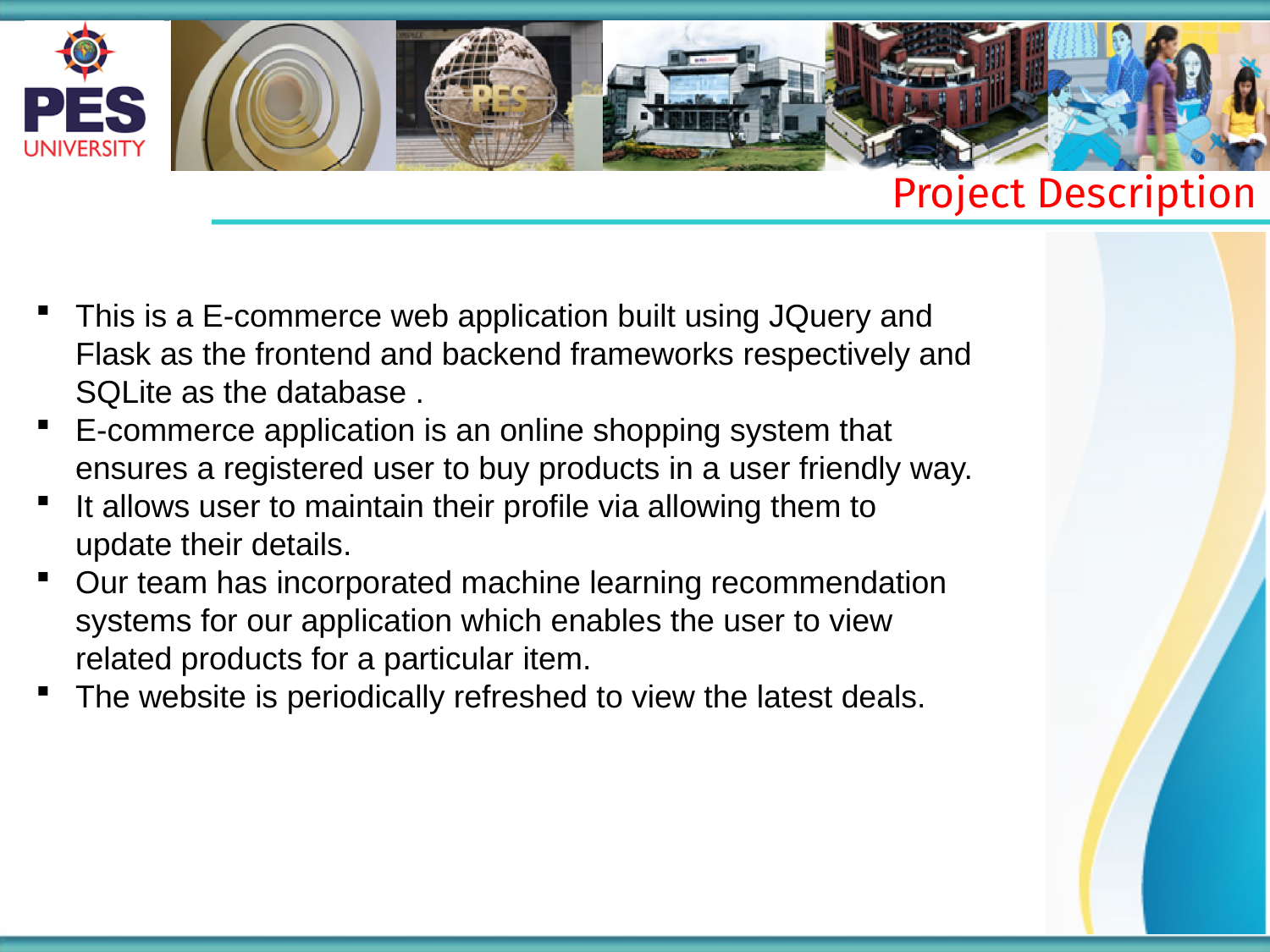

Project Description

This is a E-commerce web application built using JQuery and Flask as the frontend and backend frameworks respectively and SQLite as the database .
E-commerce application is an online shopping system that ensures a registered user to buy products in a user friendly way.
It allows user to maintain their profile via allowing them to update their details.
Our team has incorporated machine learning recommendation systems for our application which enables the user to view related products for a particular item.
The website is periodically refreshed to view the latest deals.